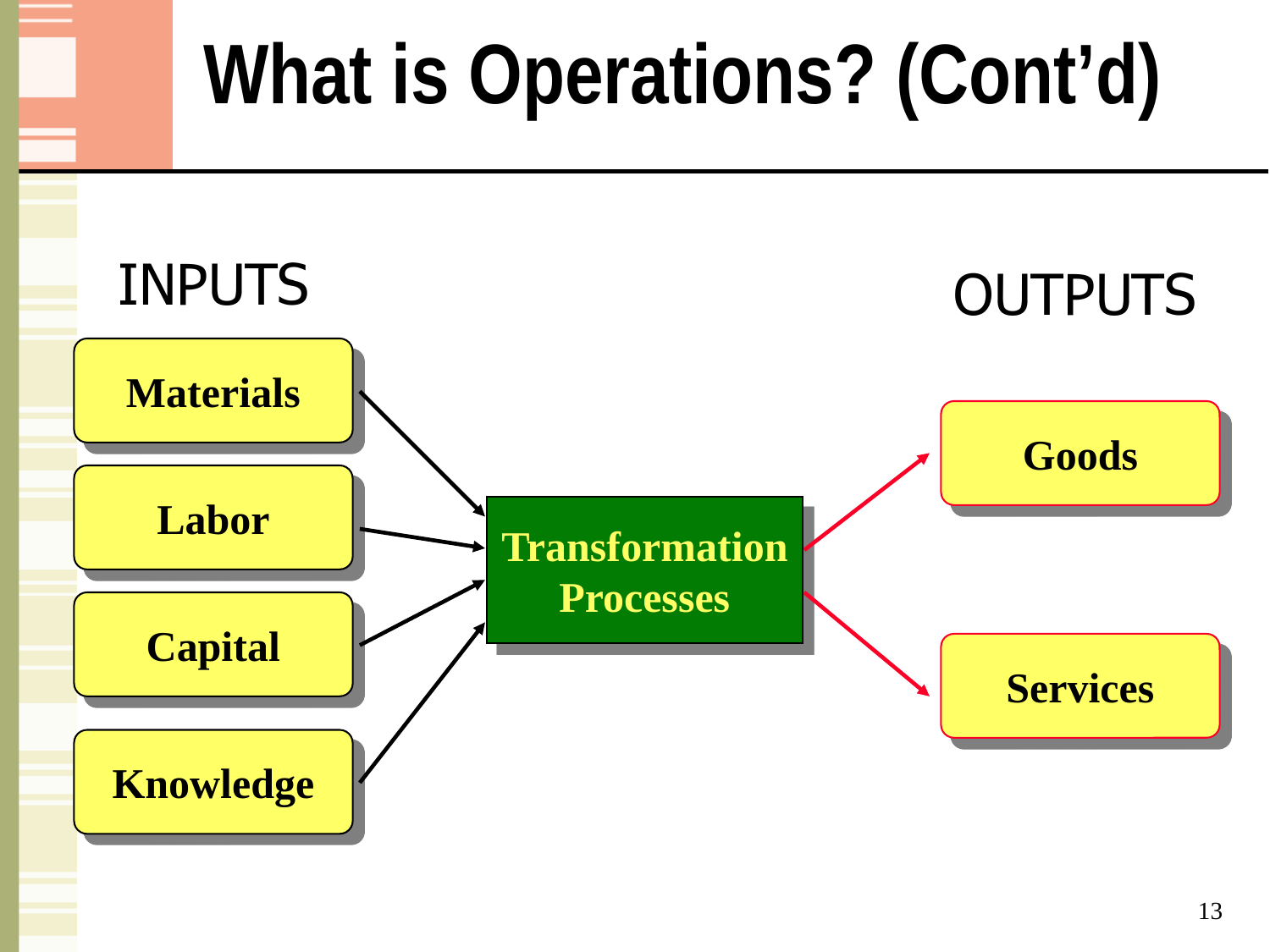

# What is Operations? (Cont’d)
INPUTS
OUTPUTS
Materials

Goods

Labor
Transformation
Processes

Capital

Services
Knowledge
13